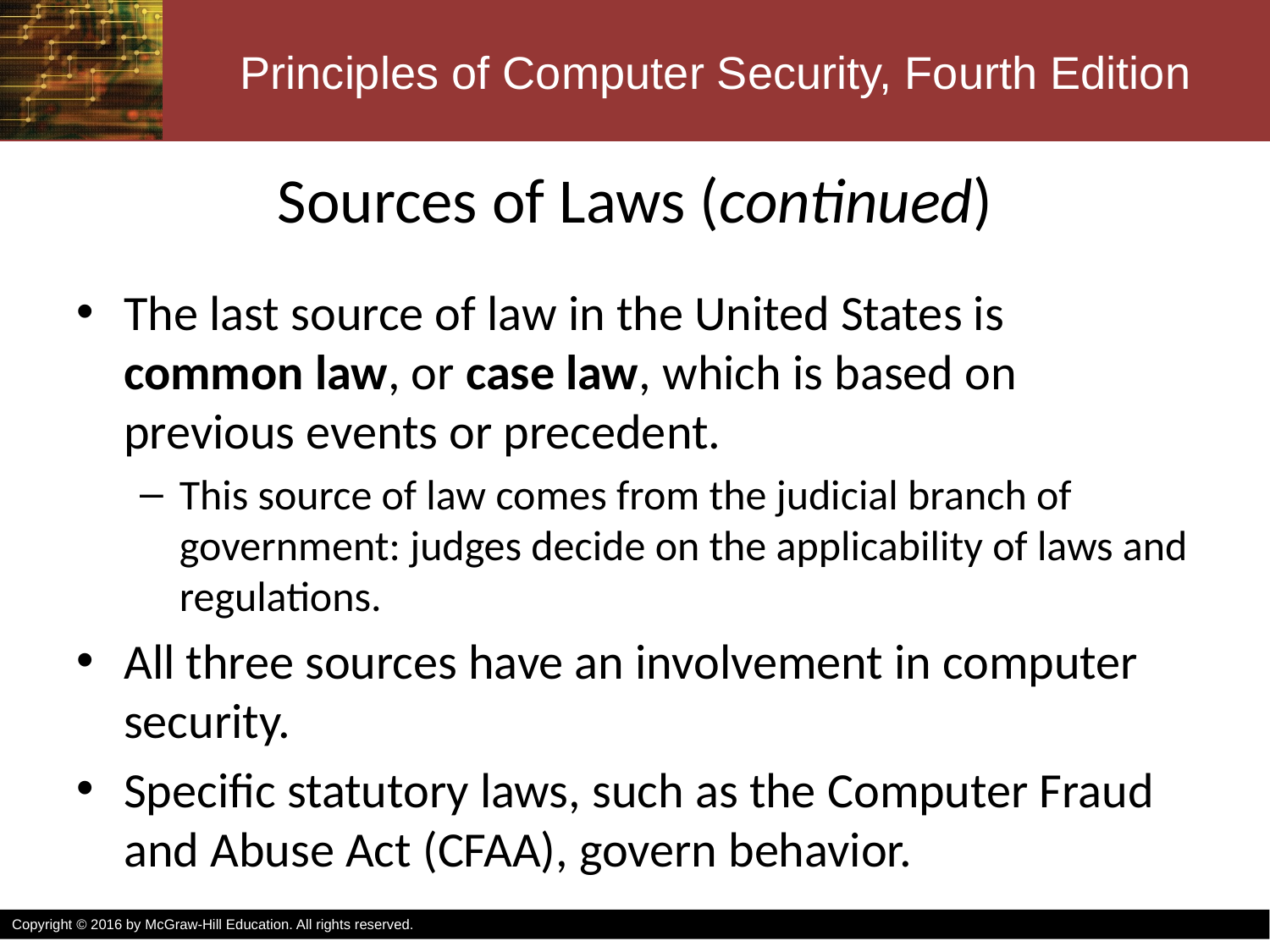

# Sources of Laws (continued)
The last source of law in the United States is common law, or case law, which is based on previous events or precedent.
This source of law comes from the judicial branch of government: judges decide on the applicability of laws and regulations.
All three sources have an involvement in computer security.
Specific statutory laws, such as the Computer Fraud and Abuse Act (CFAA), govern behavior.